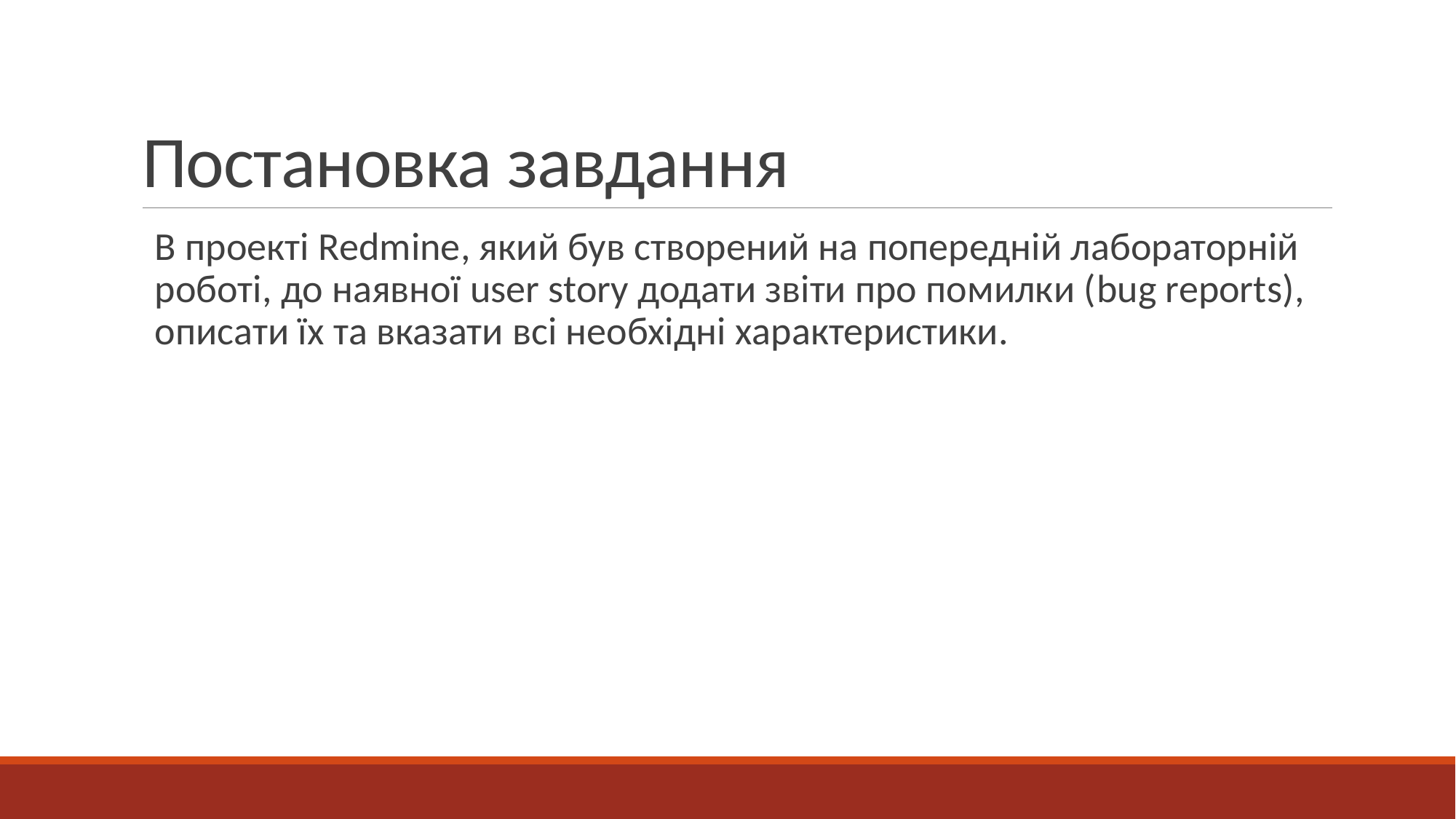

# Постановка завдання
В проекті Redmine, який був створений на попередній лабораторній роботі, до наявної user story додати звіти про помилки (bug reports), описати їх та вказати всі необхідні характеристики.